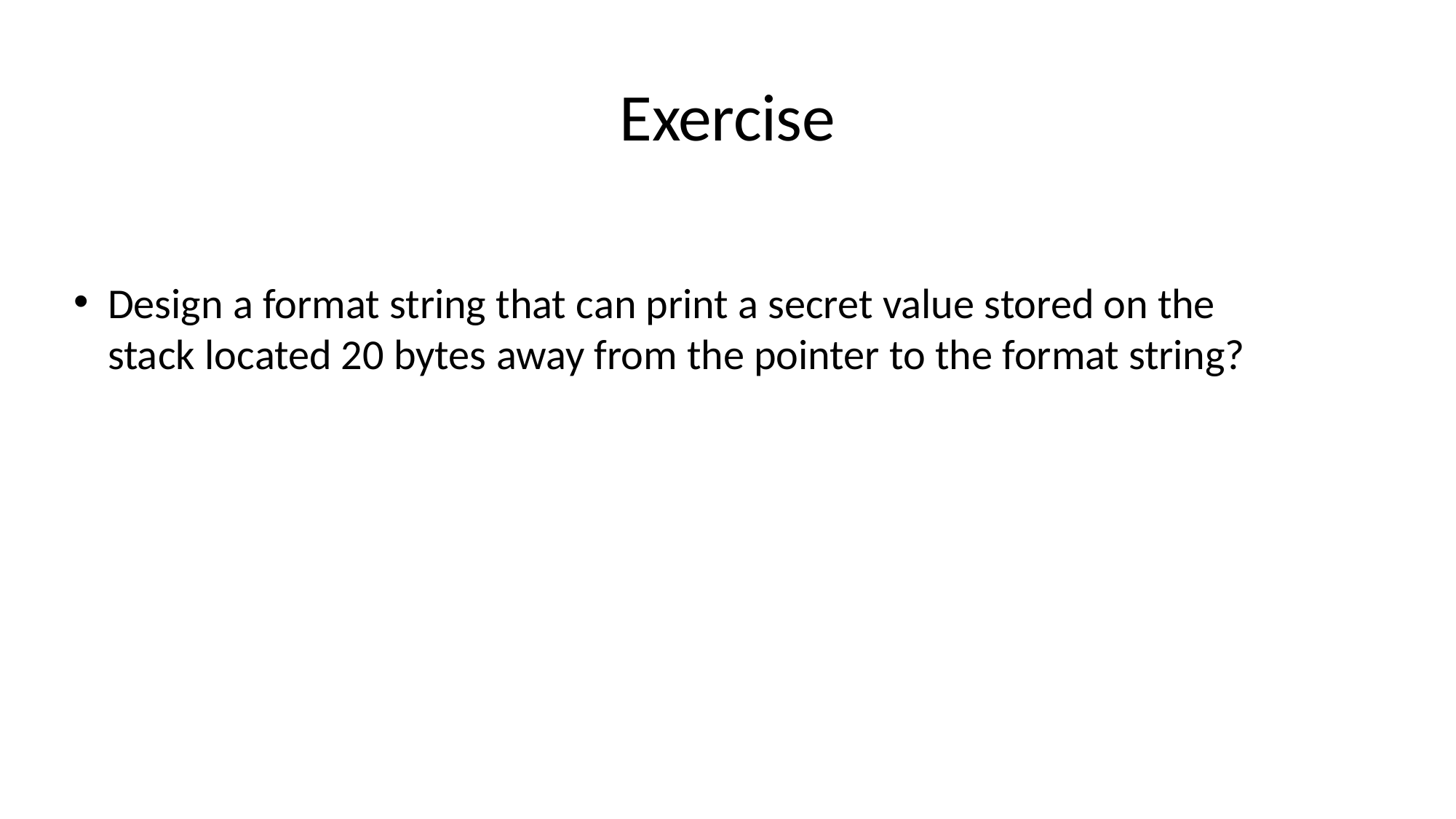

# Exercise
Design a format string that can print a secret value stored on the stack located 20 bytes away from the pointer to the format string?